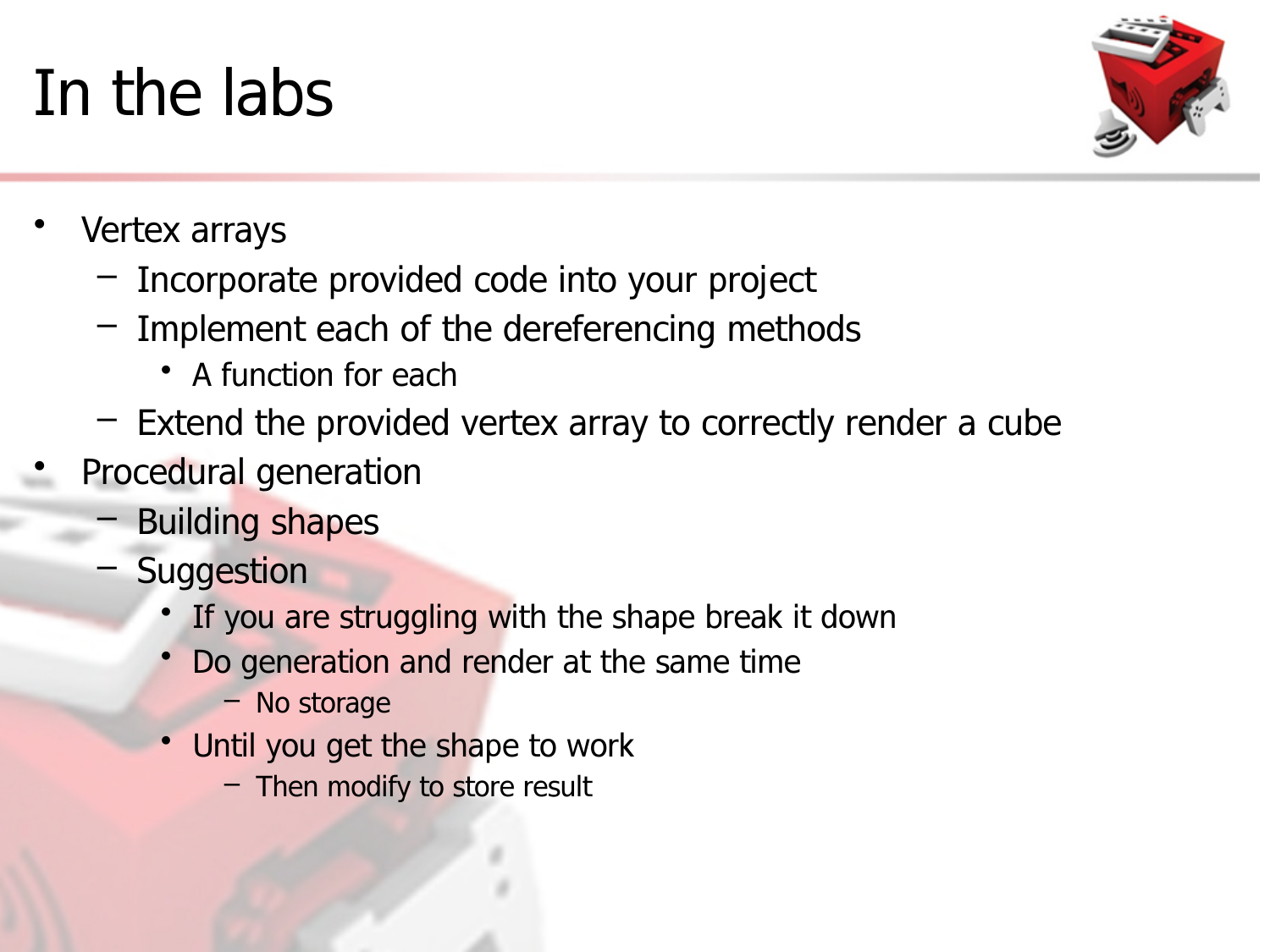

# In the labs
Vertex arrays
Incorporate provided code into your project
Implement each of the dereferencing methods
A function for each
Extend the provided vertex array to correctly render a cube
Procedural generation
Building shapes
Suggestion
If you are struggling with the shape break it down
Do generation and render at the same time
No storage
Until you get the shape to work
Then modify to store result